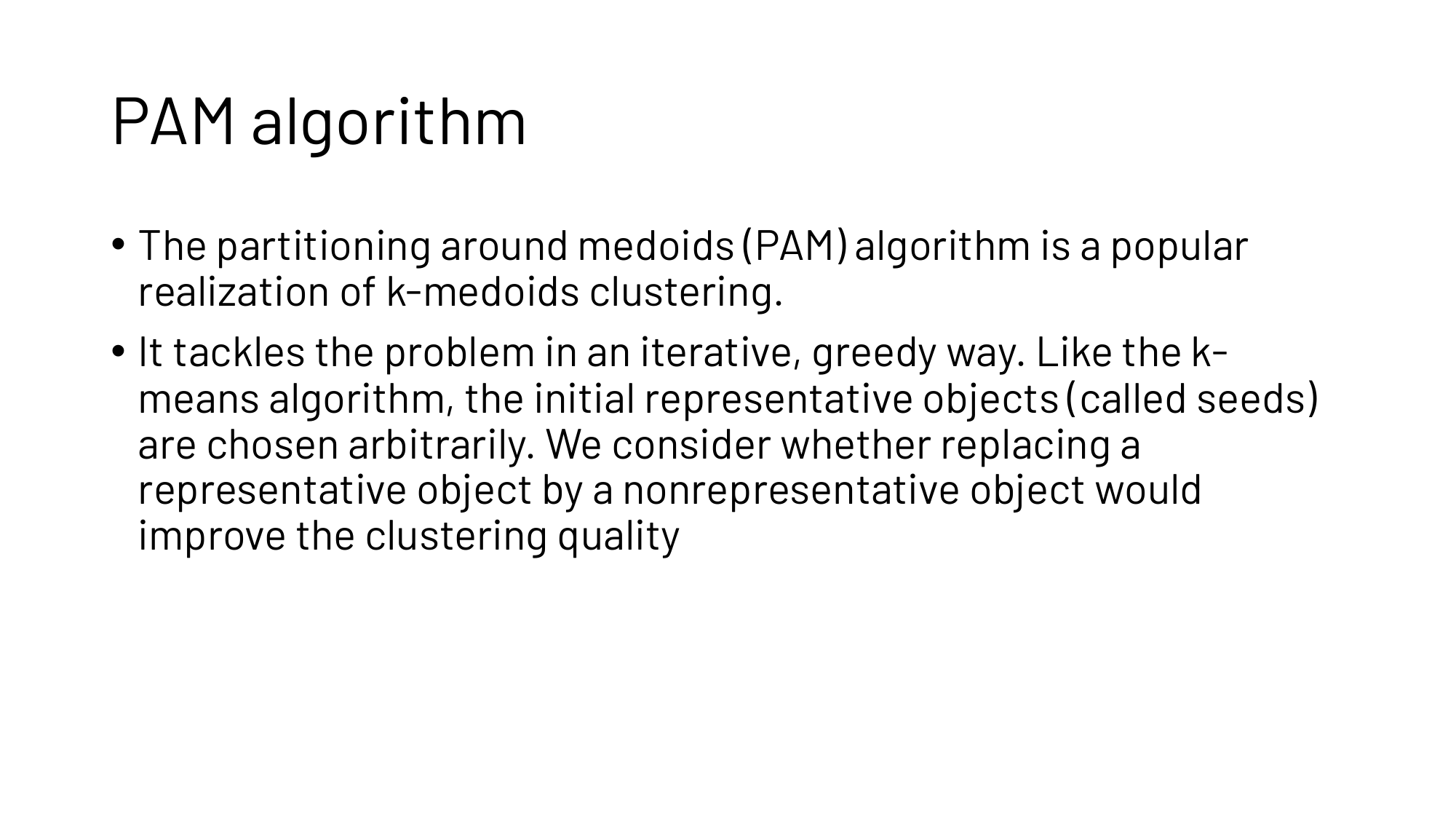

# PAM algorithm
The partitioning around medoids (PAM) algorithm is a popular realization of k-medoids clustering.
It tackles the problem in an iterative, greedy way. Like the k-means algorithm, the initial representative objects (called seeds) are chosen arbitrarily. We consider whether replacing a representative object by a nonrepresentative object would improve the clustering quality